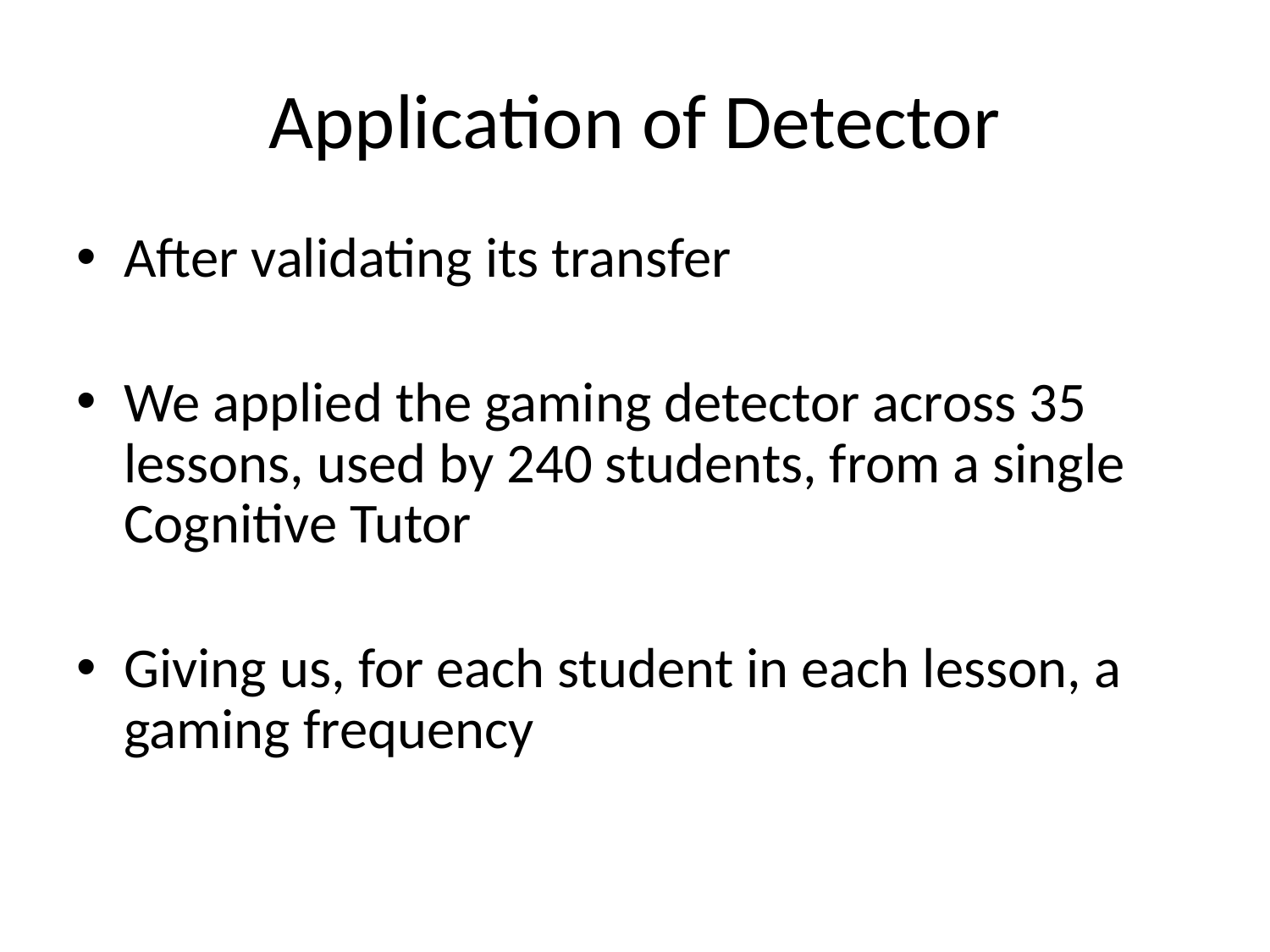

# Application of Detector
After validating its transfer

We applied the gaming detector across 35 lessons, used by 240 students, from a single Cognitive Tutor

Giving us, for each student in each lesson, a gaming frequency